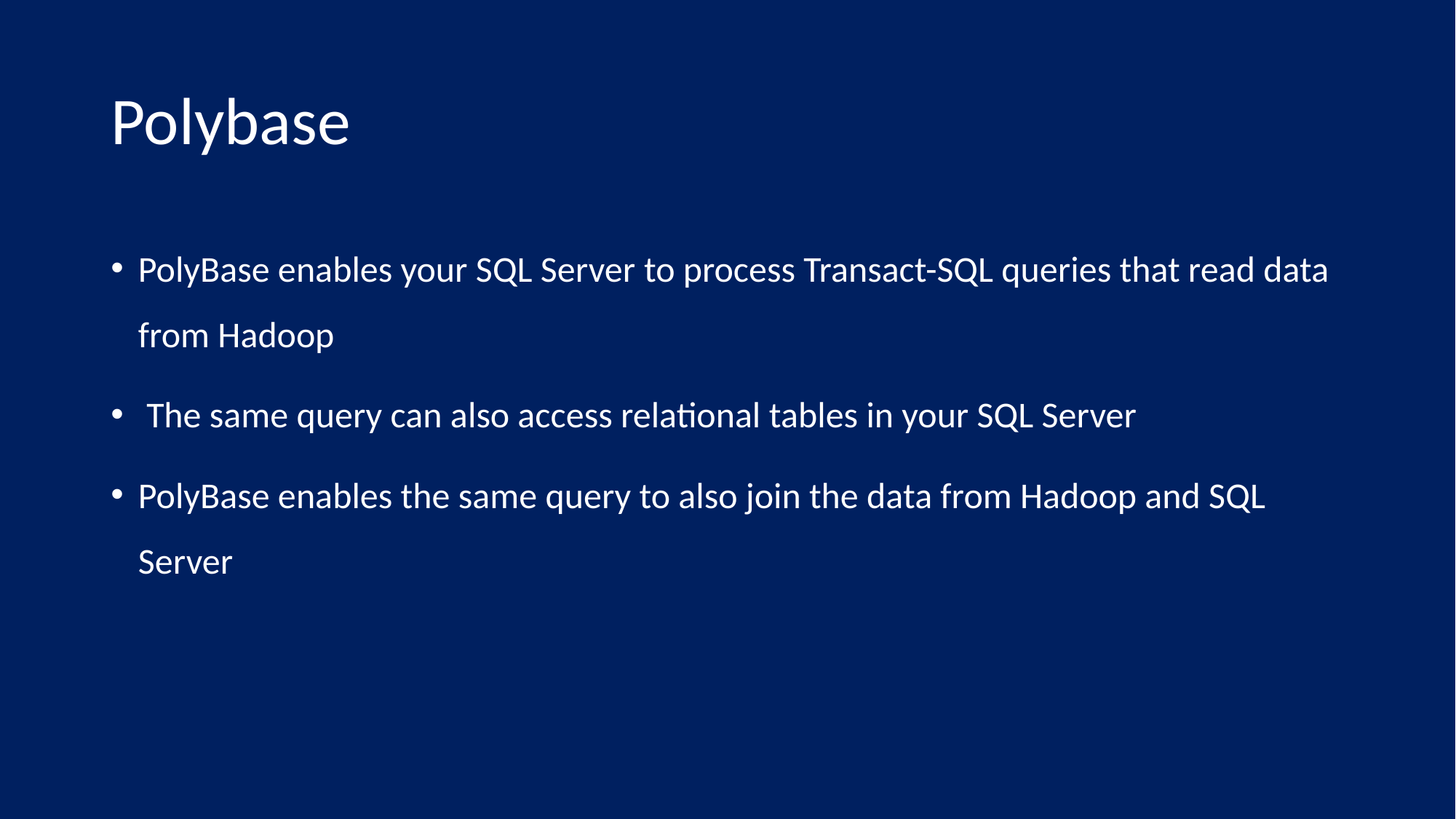

# Polybase
PolyBase enables your SQL Server to process Transact-SQL queries that read data from Hadoop
 The same query can also access relational tables in your SQL Server
PolyBase enables the same query to also join the data from Hadoop and SQL Server